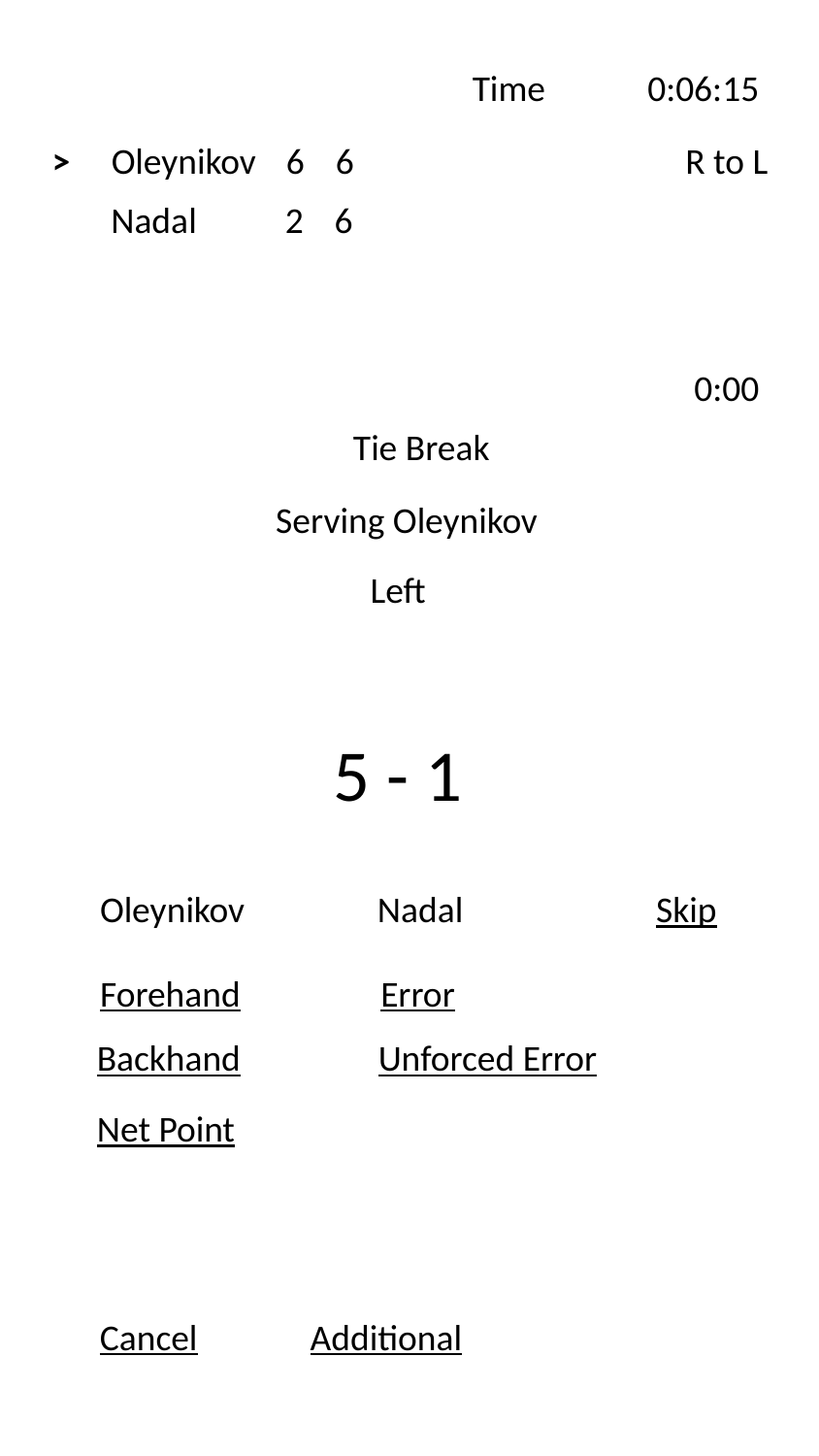

Time
0:06:15
>
Oleynikov
6
6
R to L
Nadal
2
6
0:00
Tie Break
Serving Oleynikov
Left
5 - 1
Oleynikov
Nadal
Skip
Forehand
Error
Backhand
Unforced Error
Net Point
Cancel
Additional